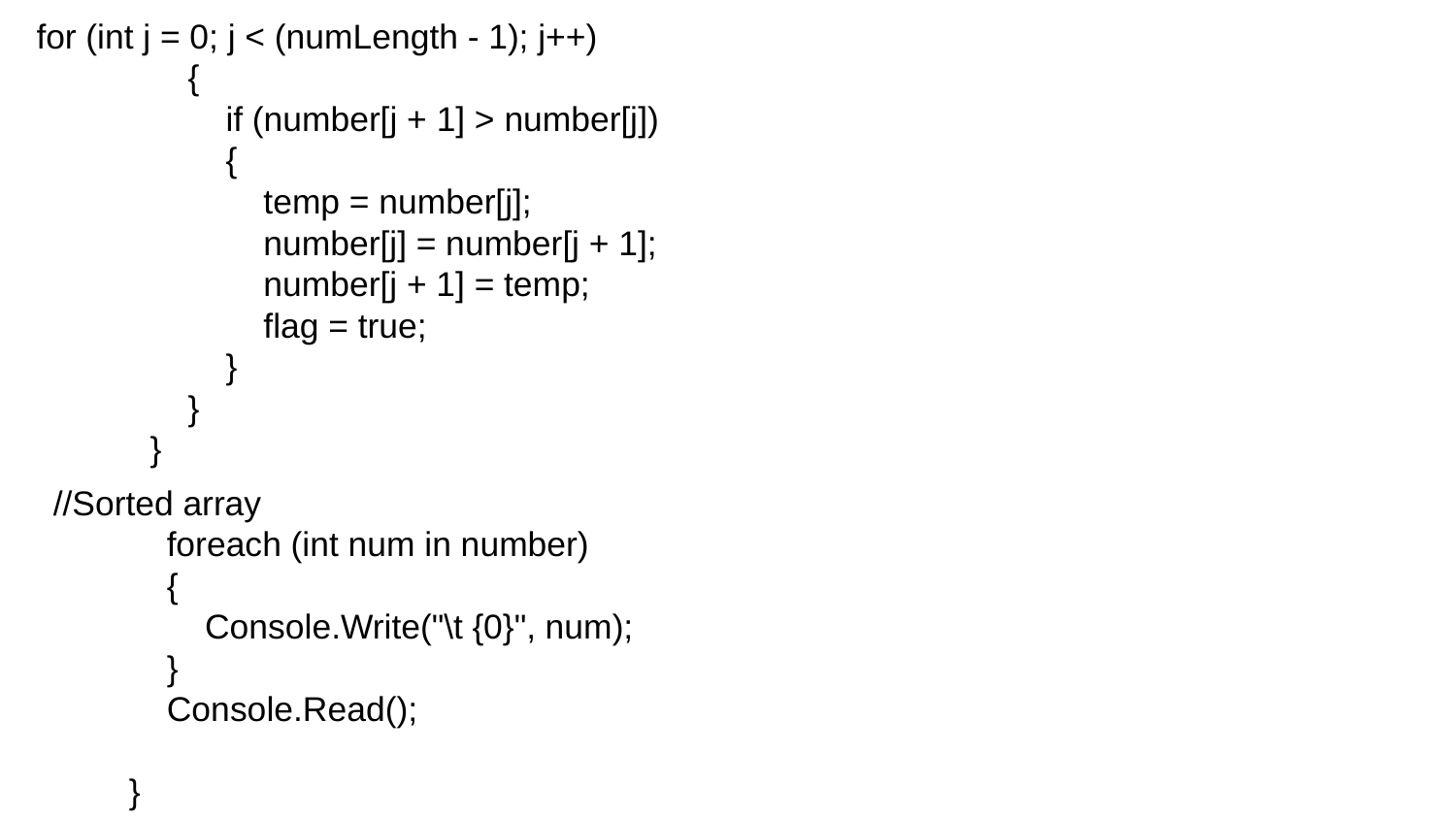

for (int j = 0; j < (numLength - 1); j++)
                {
                    if (number[j + 1] > number[j])
                    {
                        temp = number[j];
                        number[j] = number[j + 1];
                        number[j + 1] = temp;
                        flag = true;
                    }
                }
            }

//Sorted array
            foreach (int num in number)
            {
                Console.Write("\t {0}", num);
            }
            Console.Read();

        }